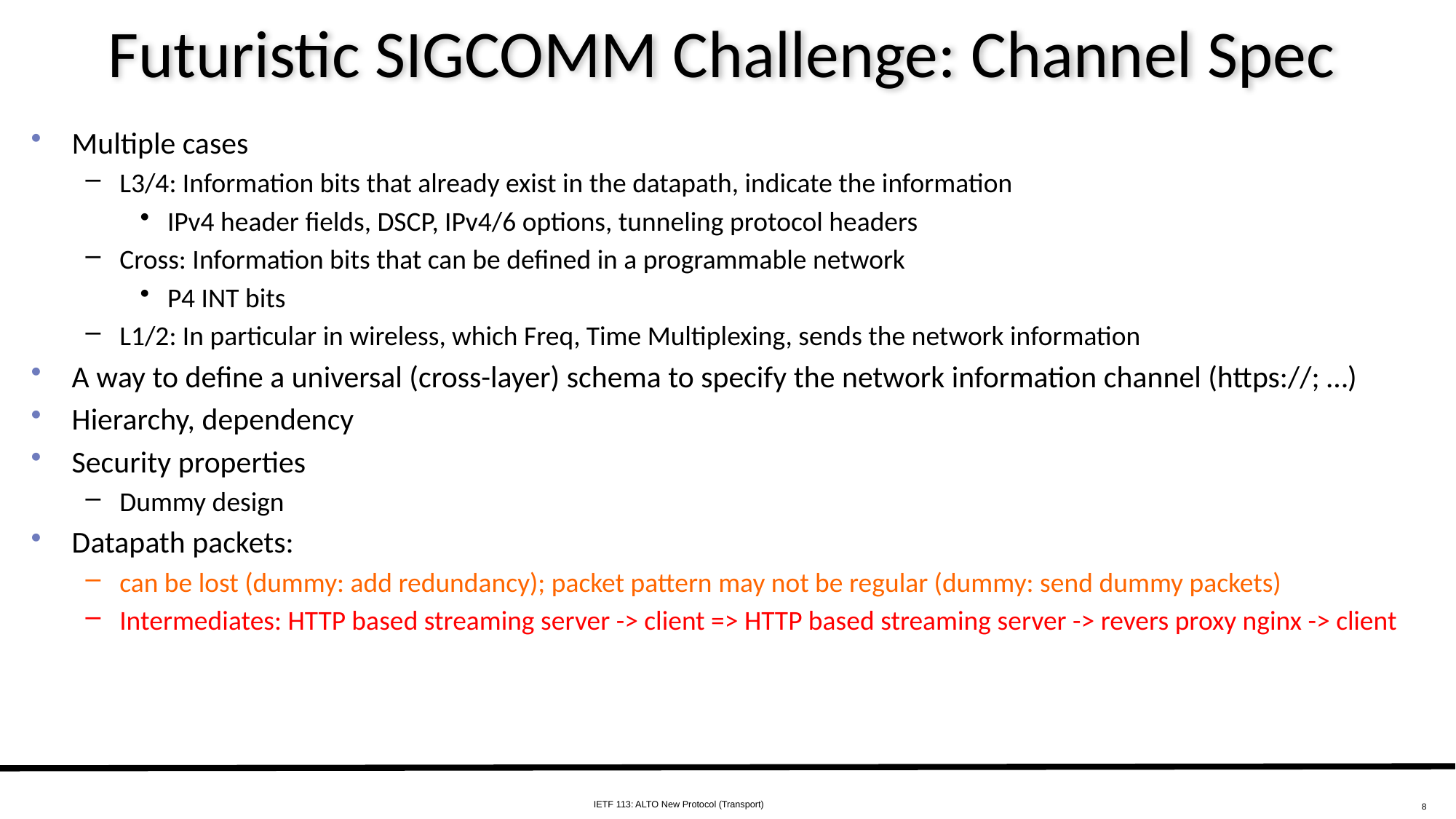

# Futuristic SIGCOMM Challenge: Channel Spec
Multiple cases
L3/4: Information bits that already exist in the datapath, indicate the information
IPv4 header fields, DSCP, IPv4/6 options, tunneling protocol headers
Cross: Information bits that can be defined in a programmable network
P4 INT bits
L1/2: In particular in wireless, which Freq, Time Multiplexing, sends the network information
A way to define a universal (cross-layer) schema to specify the network information channel (https://; …)
Hierarchy, dependency
Security properties
Dummy design
Datapath packets:
can be lost (dummy: add redundancy); packet pattern may not be regular (dummy: send dummy packets)
Intermediates: HTTP based streaming server -> client => HTTP based streaming server -> revers proxy nginx -> client